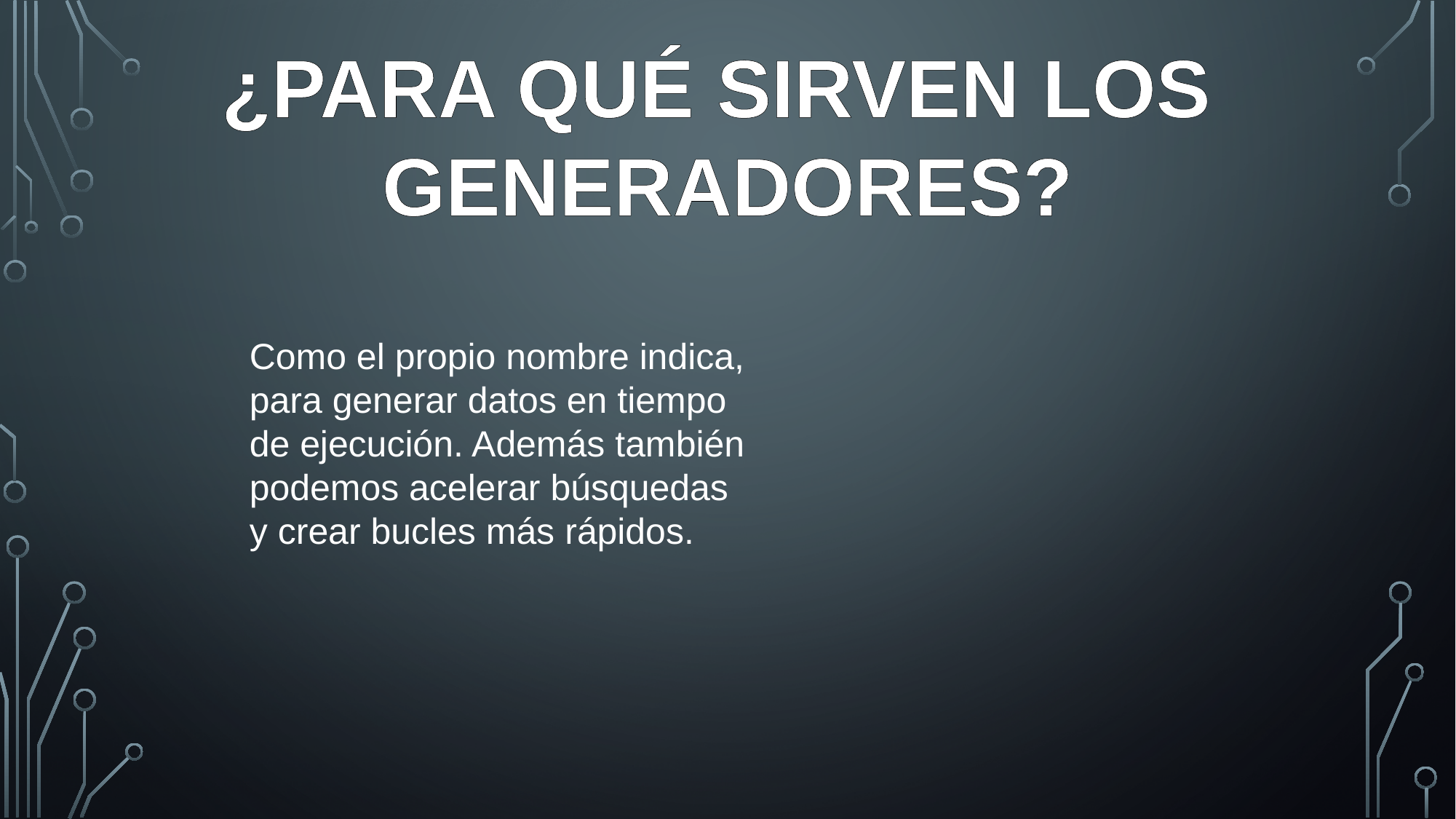

¿PARA QUÉ SIRVEN LOS
GENERADORES?
Como el propio nombre indica, para generar datos en tiempo de ejecución. Además también podemos acelerar búsquedas y crear bucles más rápidos.